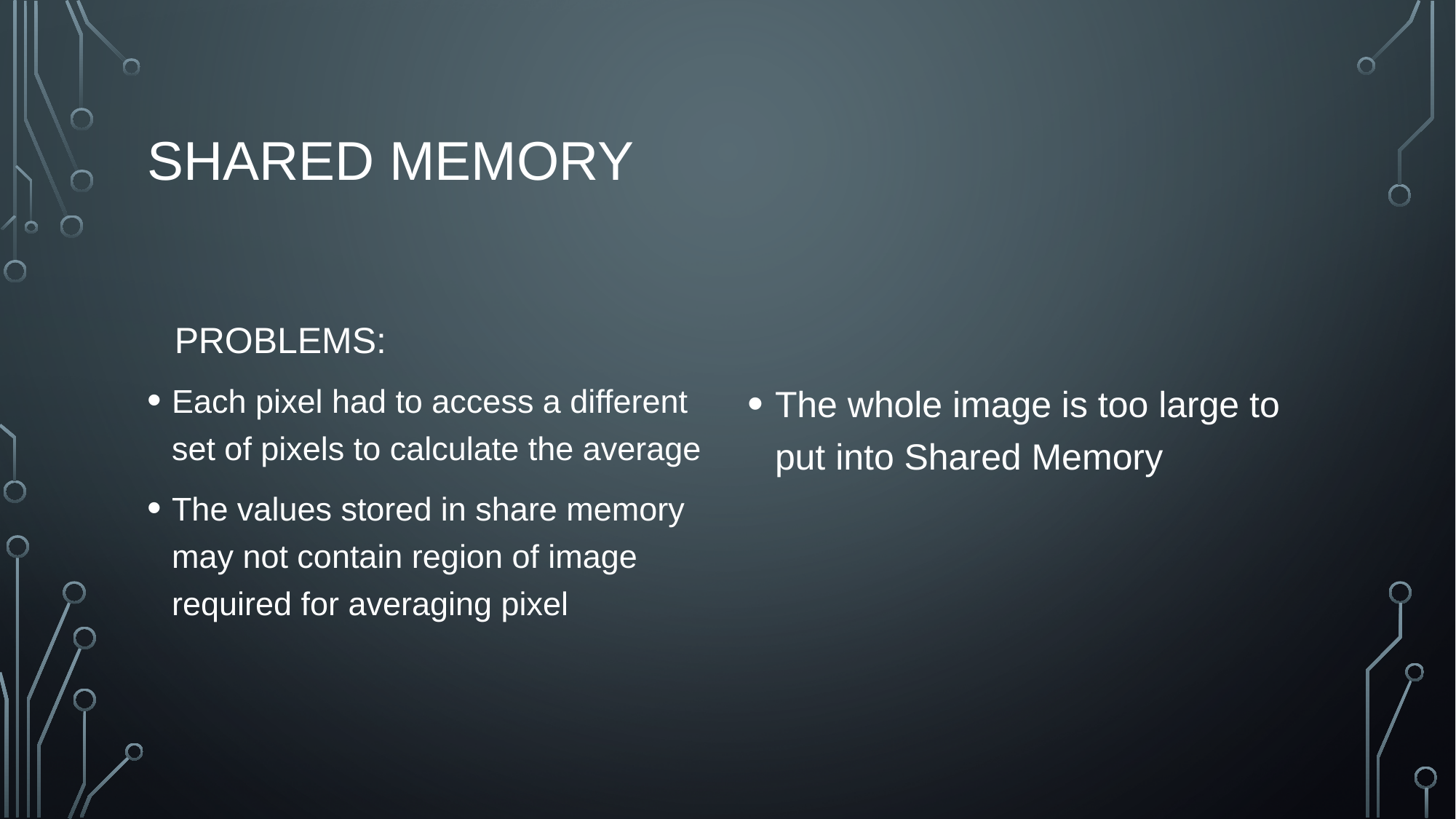

# Shared Memory
Problems:
Each pixel had to access a different set of pixels to calculate the average
The values stored in share memory may not contain region of image required for averaging pixel
The whole image is too large to put into Shared Memory